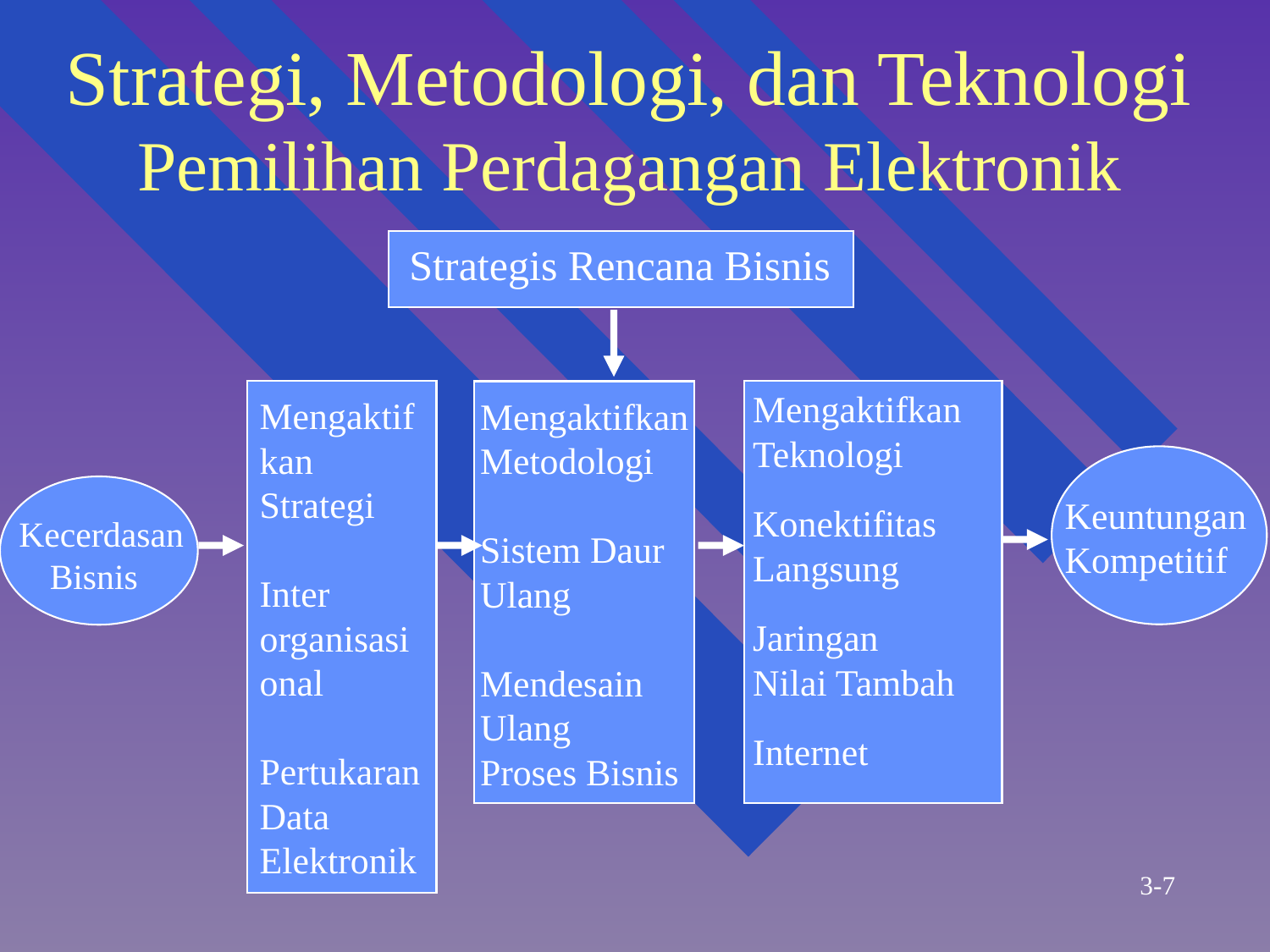

# Strategi, Metodologi, dan Teknologi Pemilihan Perdagangan Elektronik

Strategis Rencana Bisnis

Mengaktifkan
Teknologi

Konektifitas
Langsung

Jaringan
Nilai Tambah

Internet

Mengaktifkan
Strategi

Inter
organisasional

Pertukaran
Data
Elektronik
Mengaktifkan
Metodologi

Sistem Daur
Ulang

Mendesain
Ulang
Proses Bisnis

Keuntungan
Kompetitif
  Kecerdasan
Bisnis

3-7